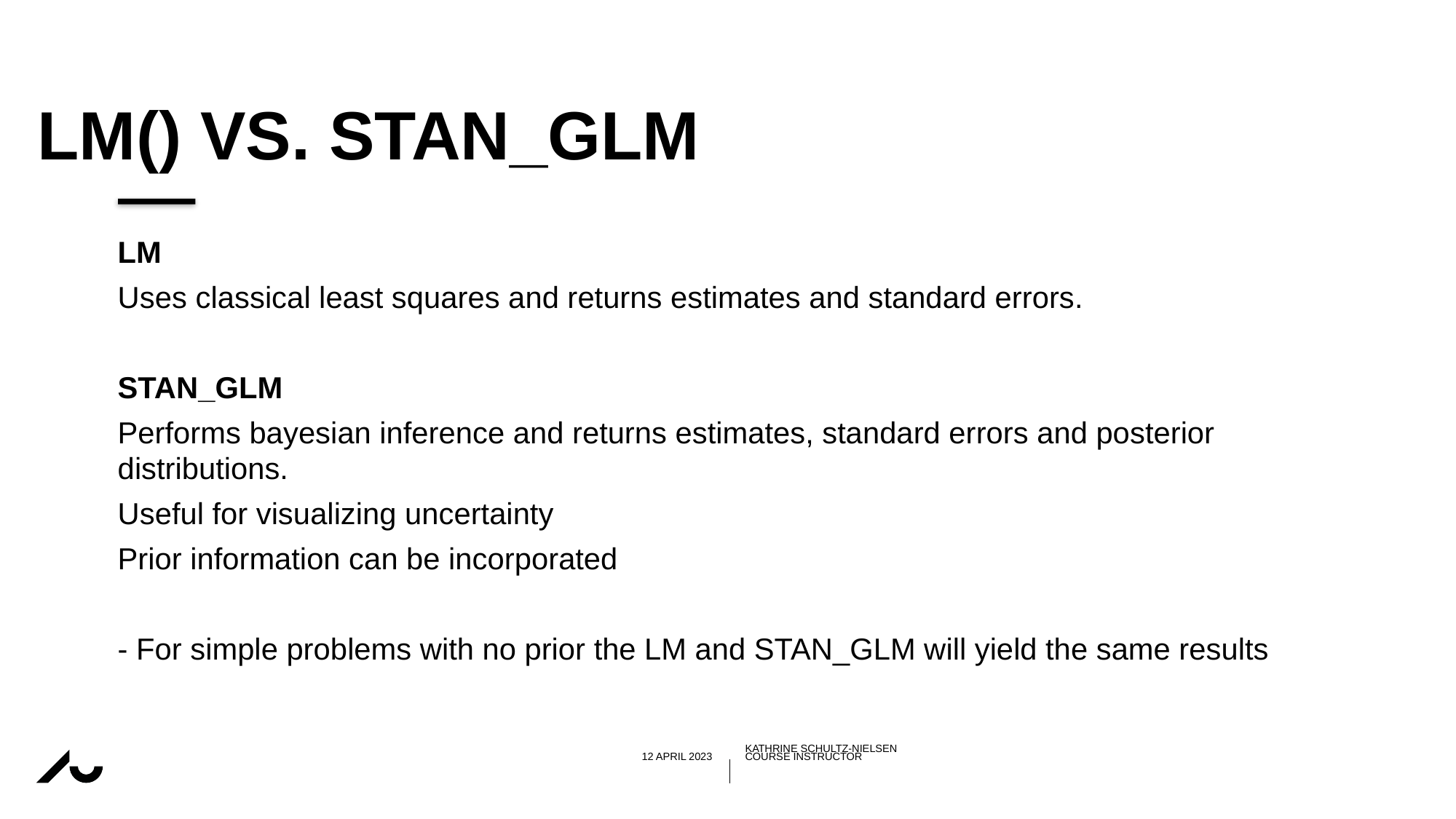

# LM() vs. Stan_GLM
LM
Uses classical least squares and returns estimates and standard errors.

STAN_GLM
Performs bayesian inference and returns estimates, standard errors and posterior distributions.
Useful for visualizing uncertainty
Prior information can be incorporated

- For simple problems with no prior the LM and STAN_GLM will yield the same results

18/04/202308/02/2023